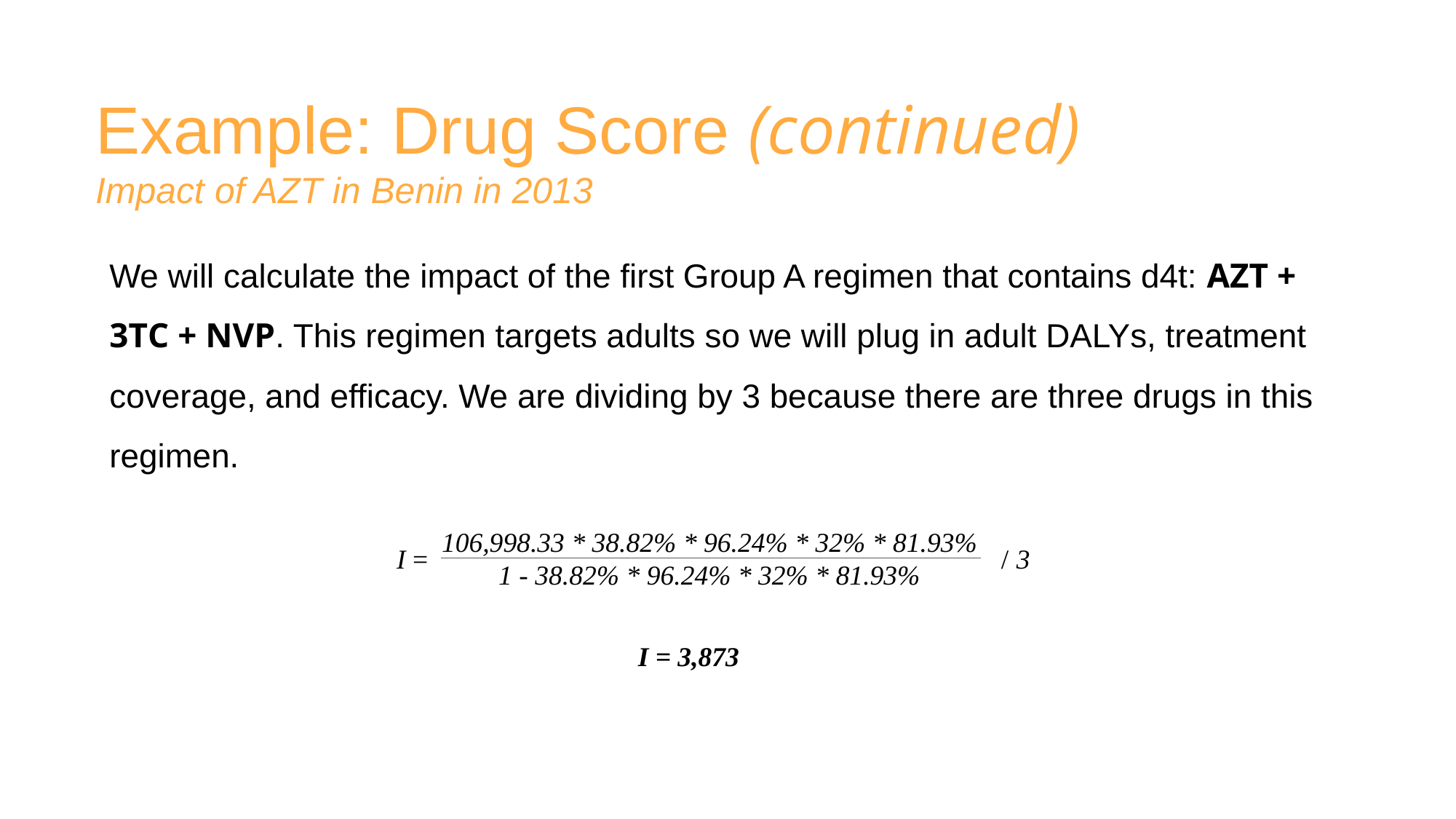

# Example: Drug Score (continued)
Impact of AZT in Benin in 2013

We will calculate the impact of the first Group A regimen that contains d4t: AZT + 3TC + NVP. This regimen targets adults so we will plug in adult DALYs, treatment coverage, and efficacy. We are dividing by 3 because there are three drugs in this regimen.
106,998.33 * 38.82% * 96.24% * 32% * 81.93%
1 - 38.82% * 96.24% * 32% * 81.93%
I =                                                                                   / 3
I = 3,873